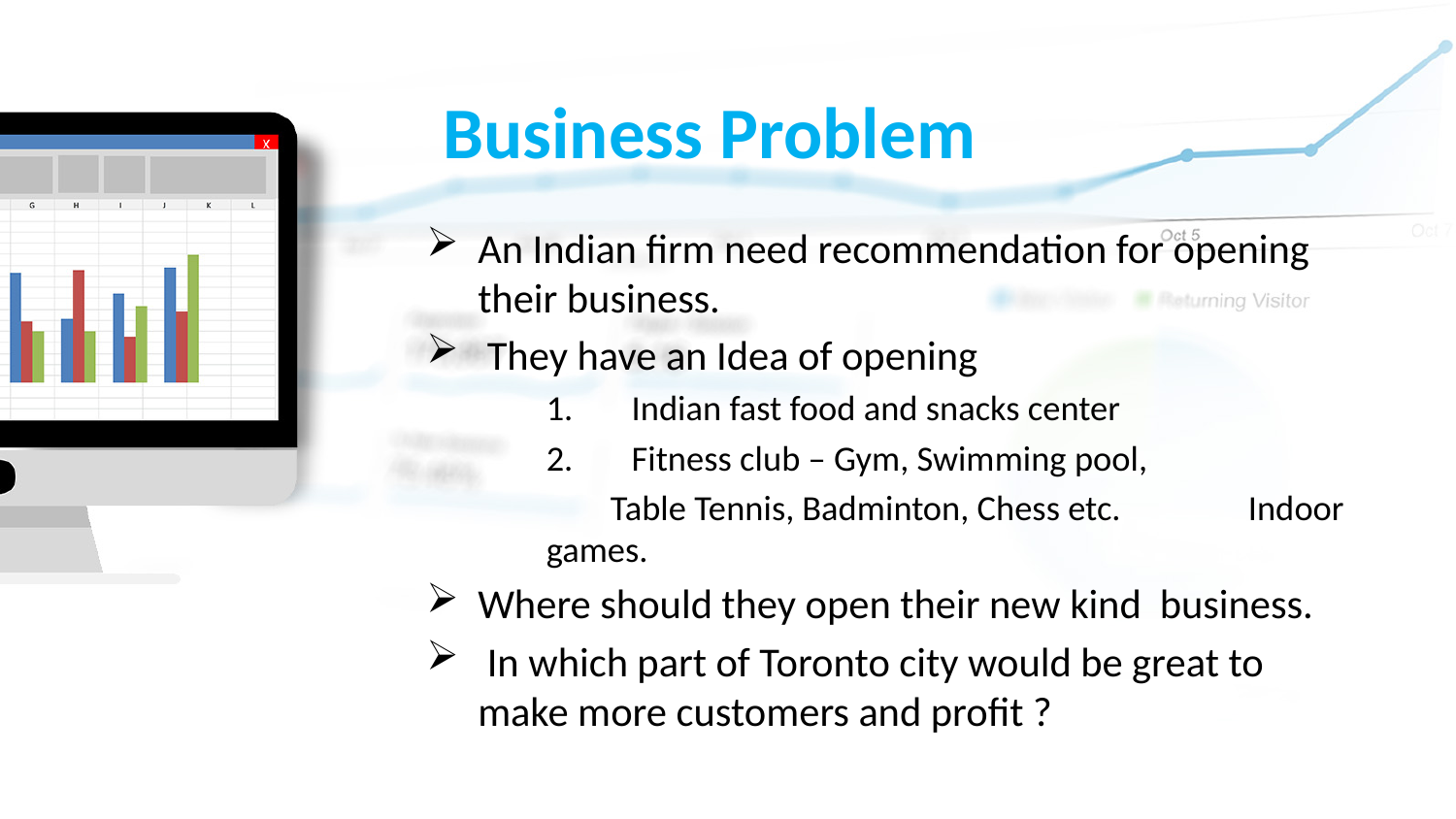

# Business Problem
An Indian firm need recommendation for opening their business.
 They have an Idea of opening
 Indian fast food and snacks center
 Fitness club – Gym, Swimming pool,
	        Table Tennis, Badminton, Chess etc.      		        Indoor games.
Where should they open their new kind  business.
 In which part of Toronto city would be great to make more customers and profit ?